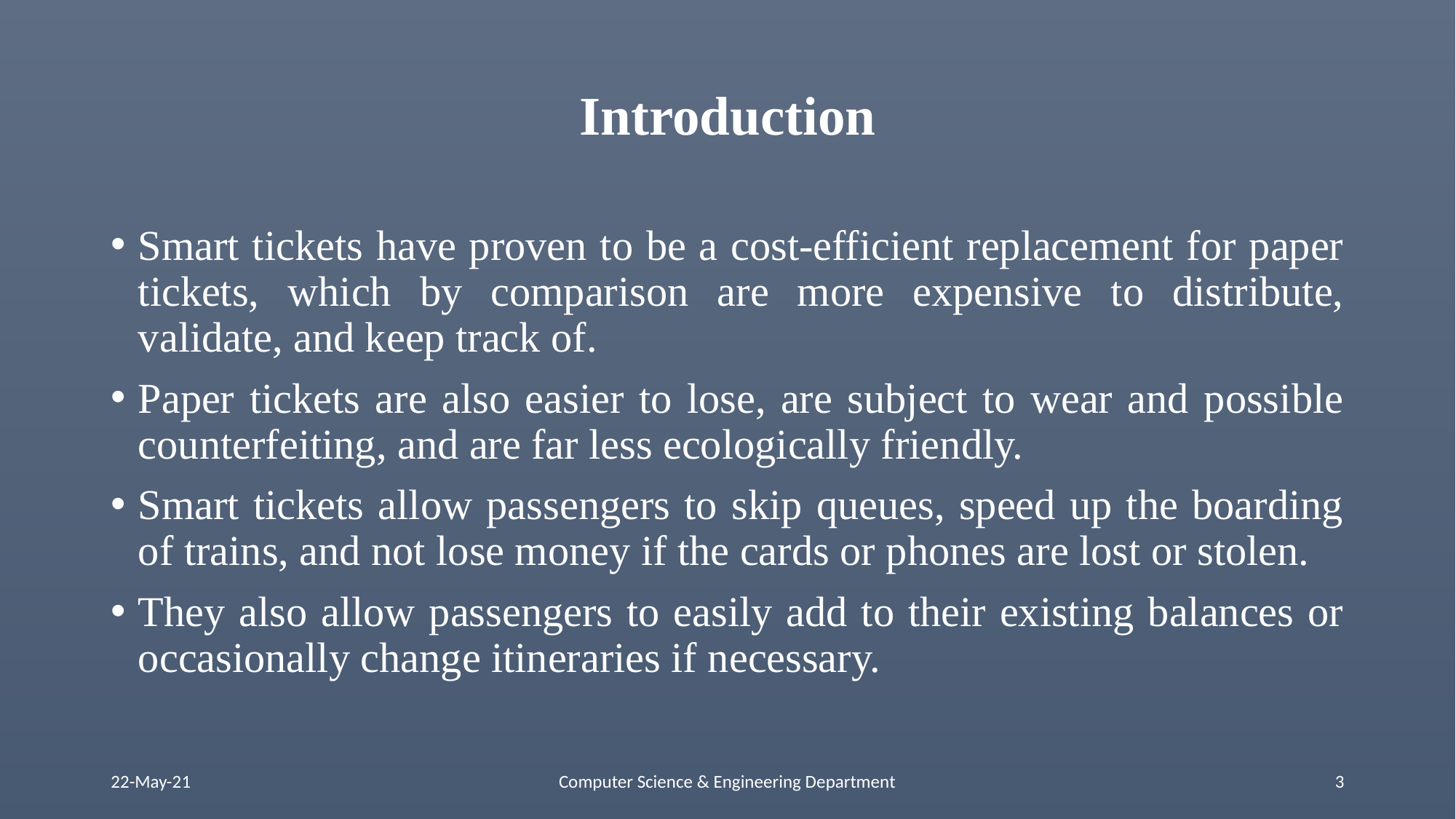

# Introduction
Smart tickets have proven to be a cost-efficient replacement for paper tickets, which by comparison are more expensive to distribute, validate, and keep track of.
Paper tickets are also easier to lose, are subject to wear and possible counterfeiting, and are far less ecologically friendly.
Smart tickets allow passengers to skip queues, speed up the boarding of trains, and not lose money if the cards or phones are lost or stolen.
They also allow passengers to easily add to their existing balances or occasionally change itineraries if necessary.

22-May-21
Computer Science & Engineering Department
3